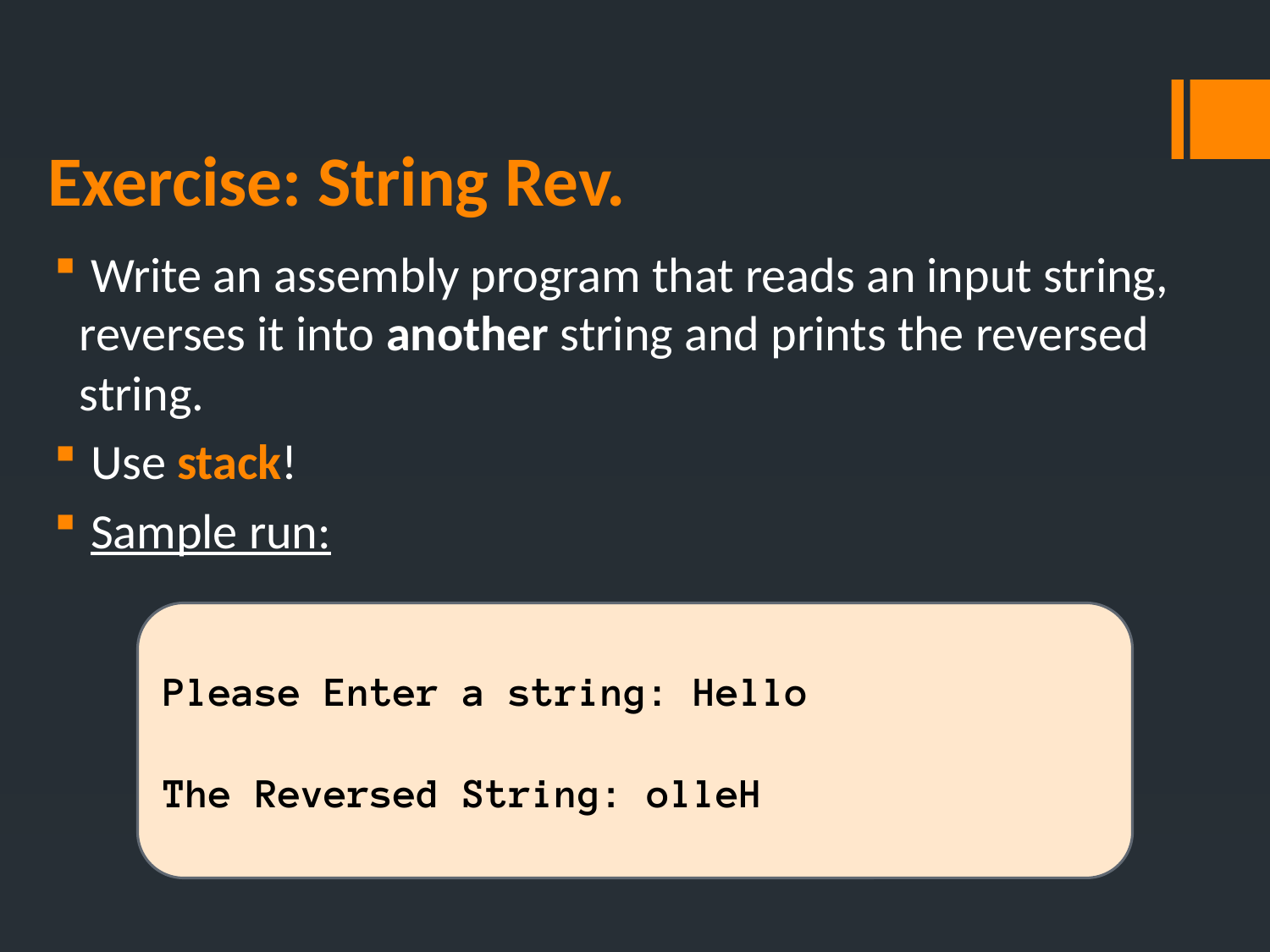

# Exercise: String Rev.
 Write an assembly program that reads an input string, reverses it into another string and prints the reversed string.
 Use stack!
 Sample run:

Please Enter a string: Hello

The Reversed String: olleH